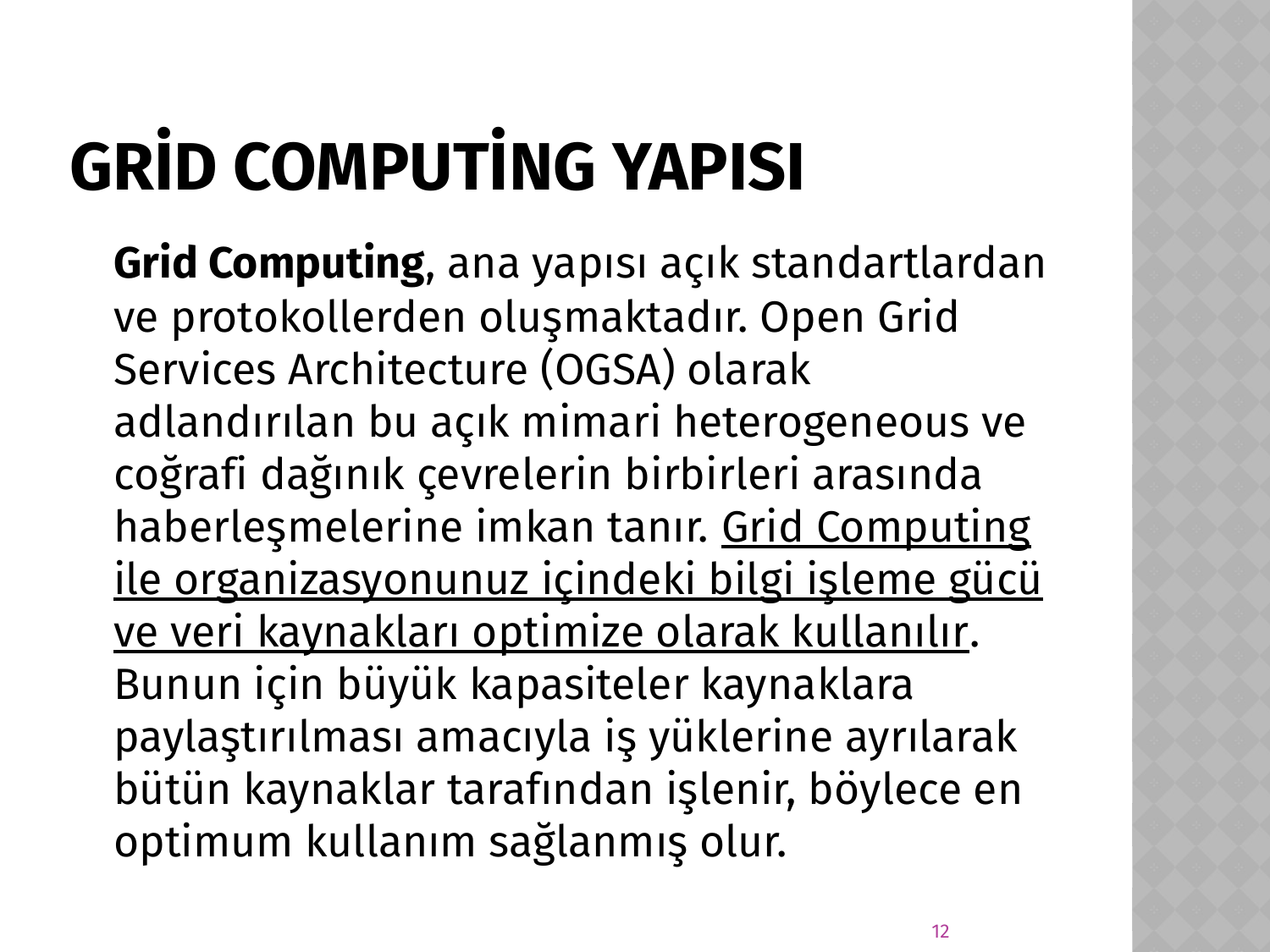

# Grid Computing YapIsI
		Grid Computing, ana yapısı açık standartlardan ve protokollerden oluşmaktadır. Open Grid Services Architecture (OGSA) olarak adlandırılan bu açık mimari heterogeneous ve coğrafi dağınık çevrelerin birbirleri arasında haberleşmelerine imkan tanır. Grid Computing ile organizasyonunuz içindeki bilgi işleme gücü ve veri kaynakları optimize olarak kullanılır. Bunun için büyük kapasiteler kaynaklara paylaştırılması amacıyla iş yüklerine ayrılarak bütün kaynaklar tarafından işlenir, böylece en optimum kullanım sağlanmış olur.

12